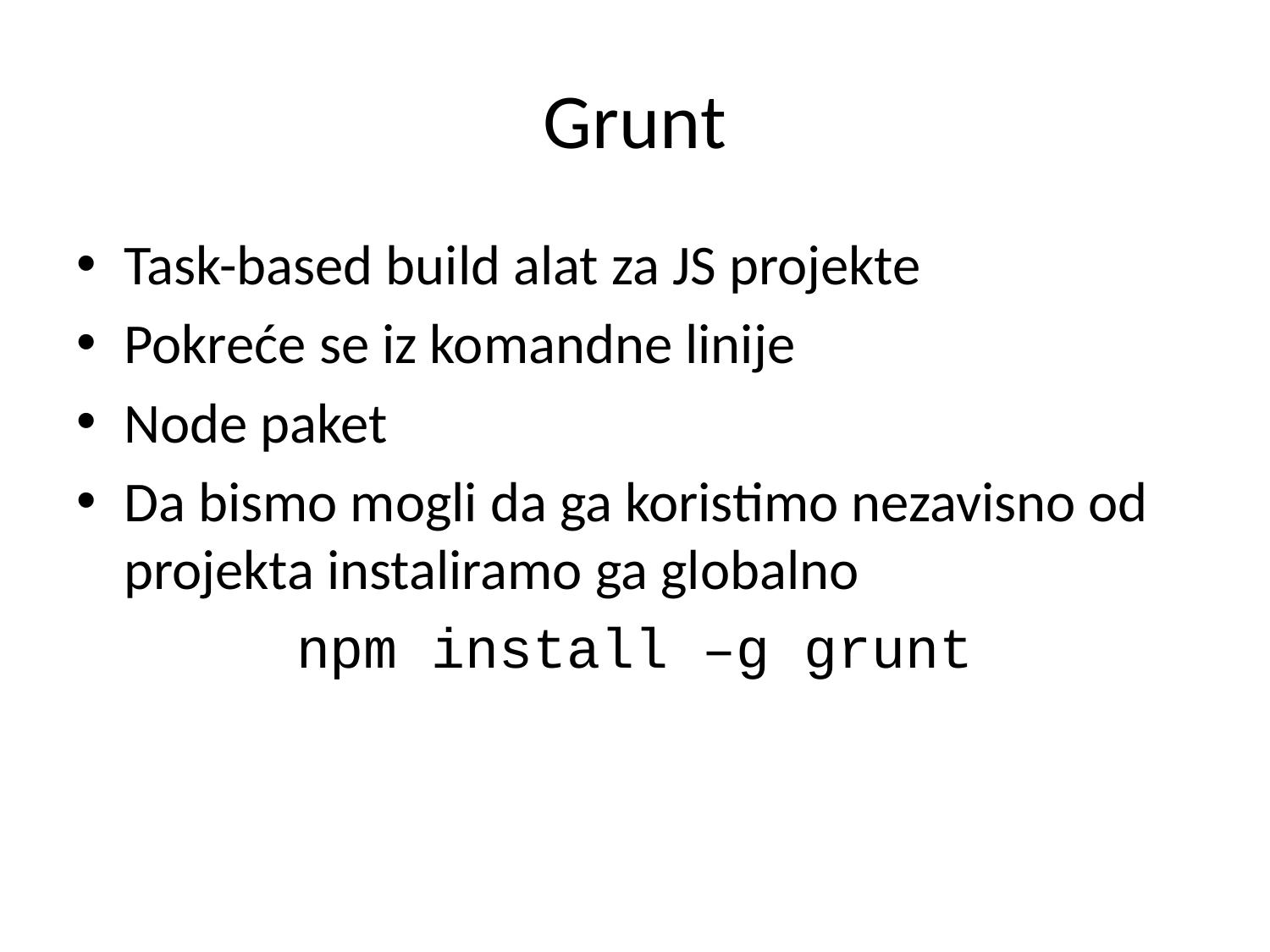

# Grunt
Task-based build alat za JS projekte
Pokreće se iz komandne linije
Node paket
Da bismo mogli da ga koristimo nezavisno od projekta instaliramo ga globalno
npm install –g grunt